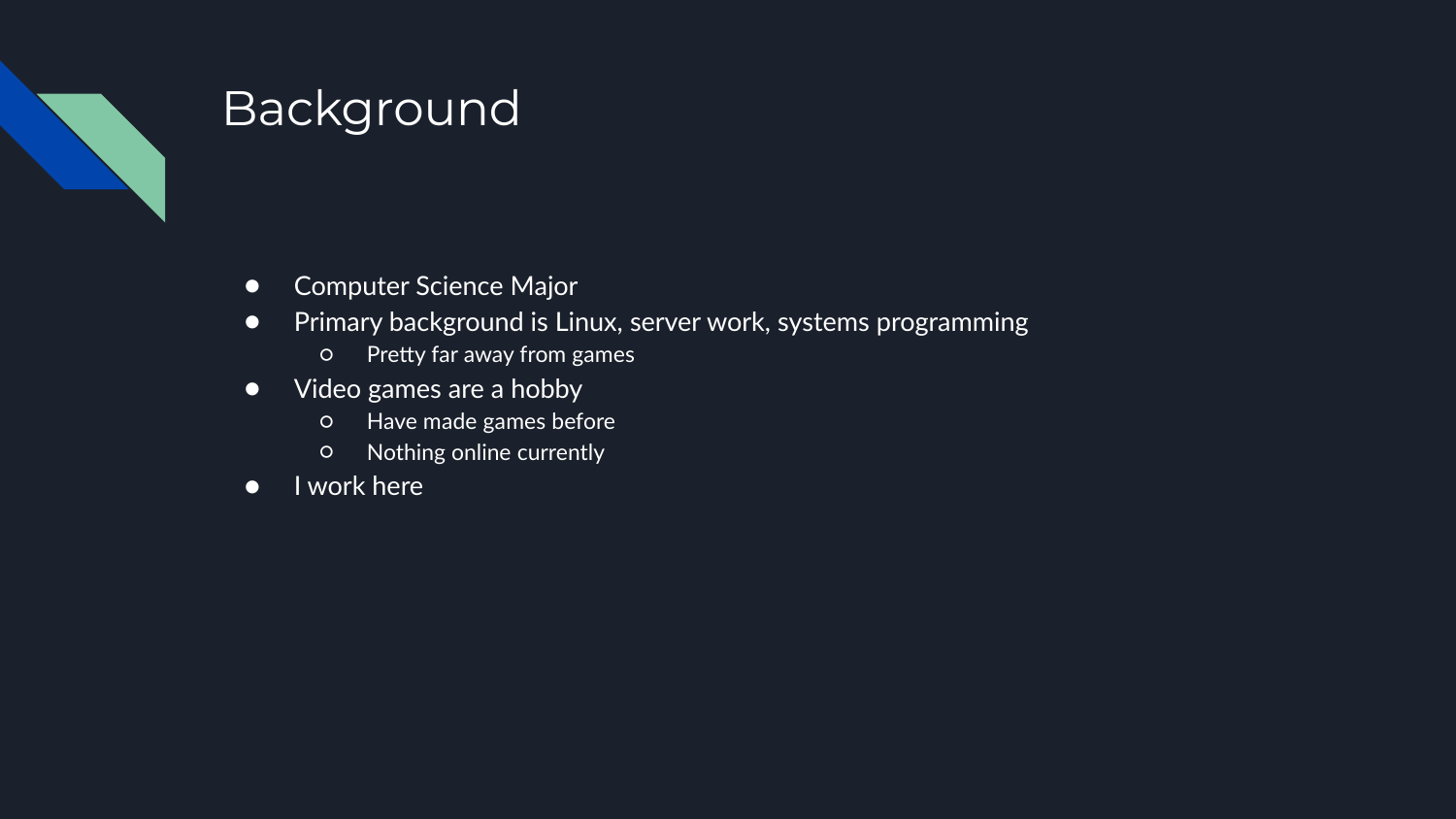

# Background
Computer Science Major
Primary background is Linux, server work, systems programming
Pretty far away from games
Video games are a hobby
Have made games before
Nothing online currently
I work here